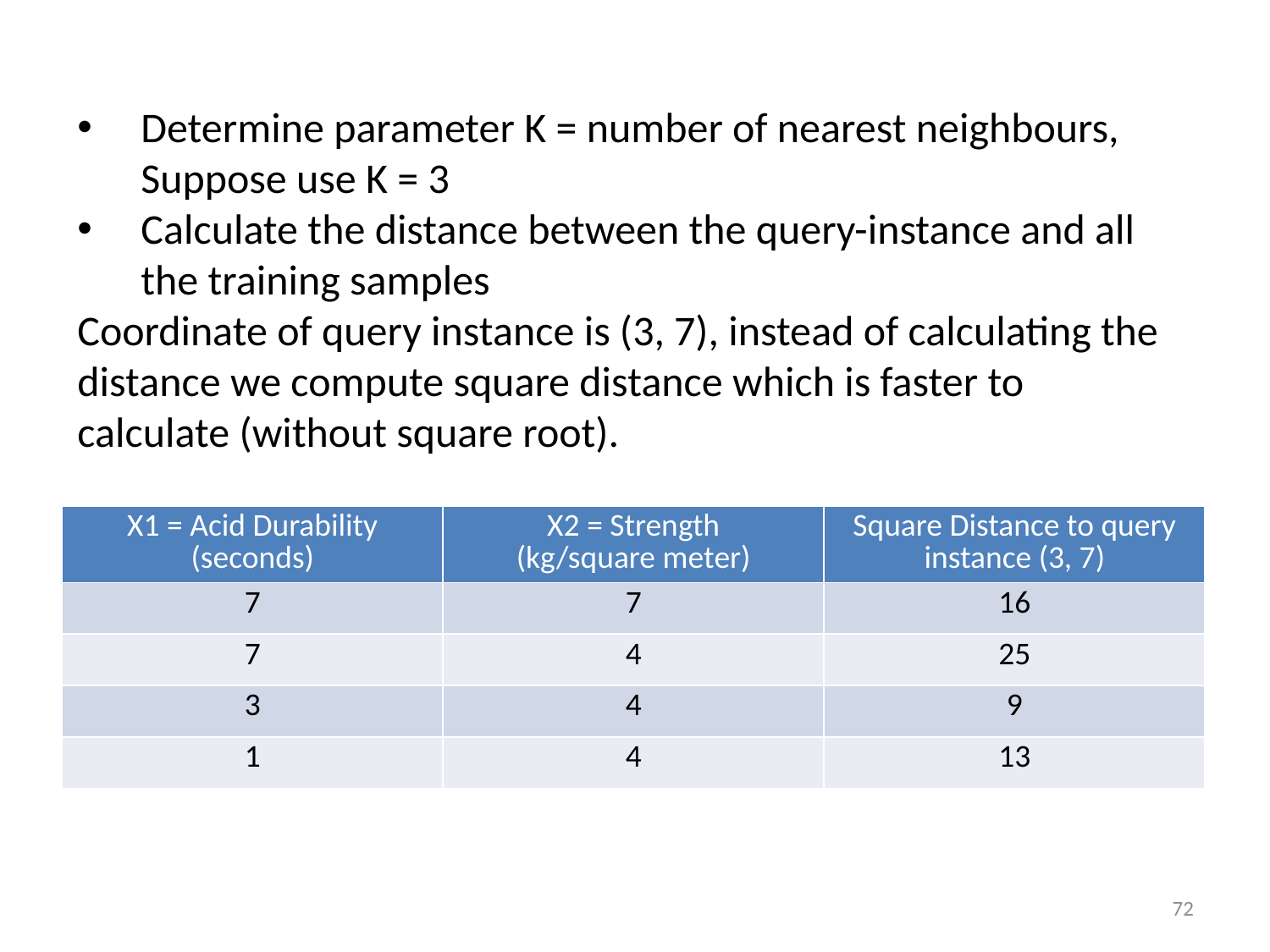

Determine parameter K = number of nearest neighbours, Suppose use K = 3
Calculate the distance between the query-instance and all the training samples
Coordinate of query instance is (3, 7), instead of calculating the distance we compute square distance which is faster to calculate (without square root).
| X1 = Acid Durability (seconds) | X2 = Strength (kg/square meter) | Square Distance to query instance (3, 7) |
| --- | --- | --- |
| 7 | 7 | 16 |
| 7 | 4 | 25 |
| 3 | 4 | 9 |
| 1 | 4 | 13 |
72